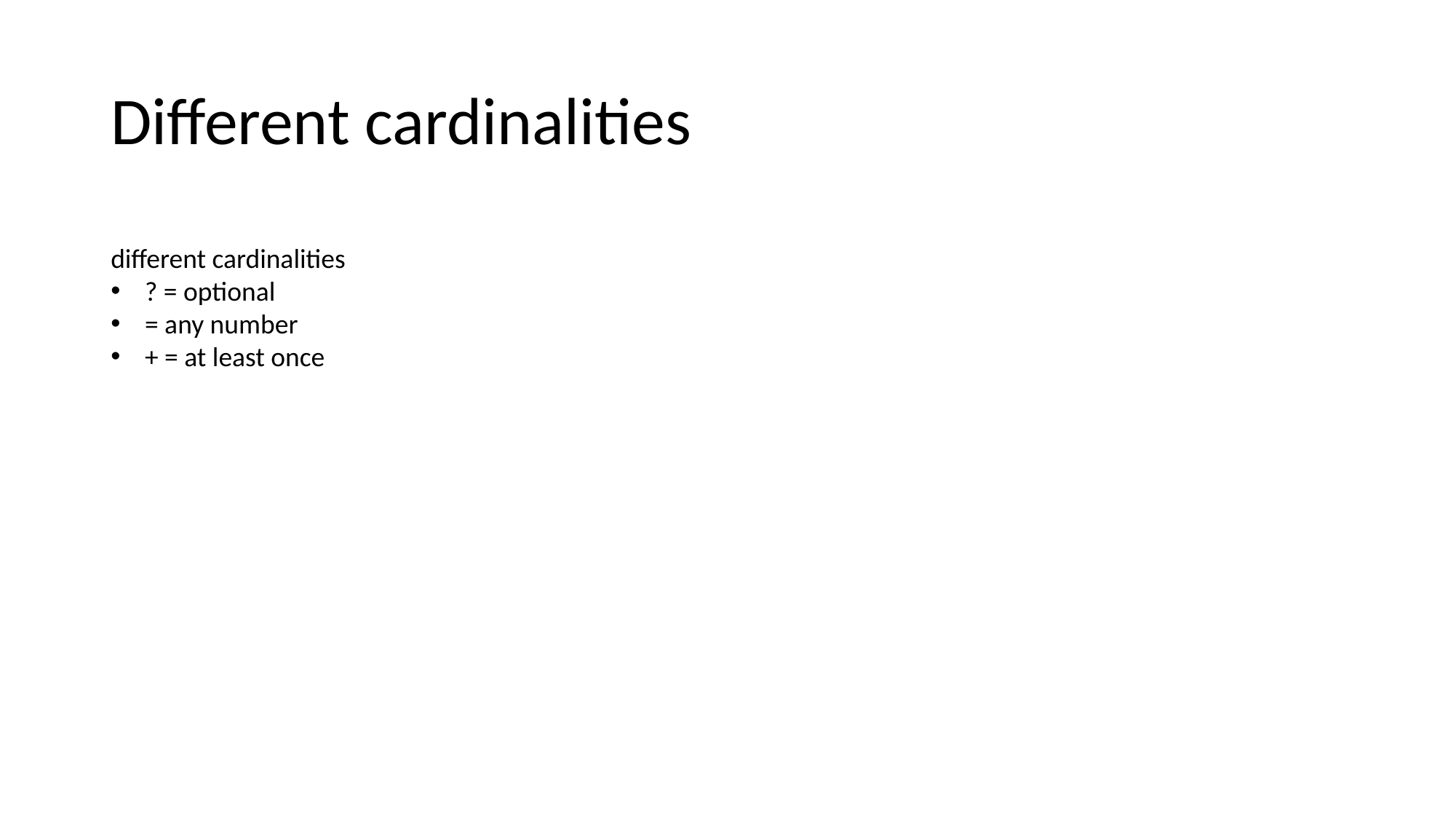

# Different cardinalities
different cardinalities
? = optional
= any number
+ = at least once